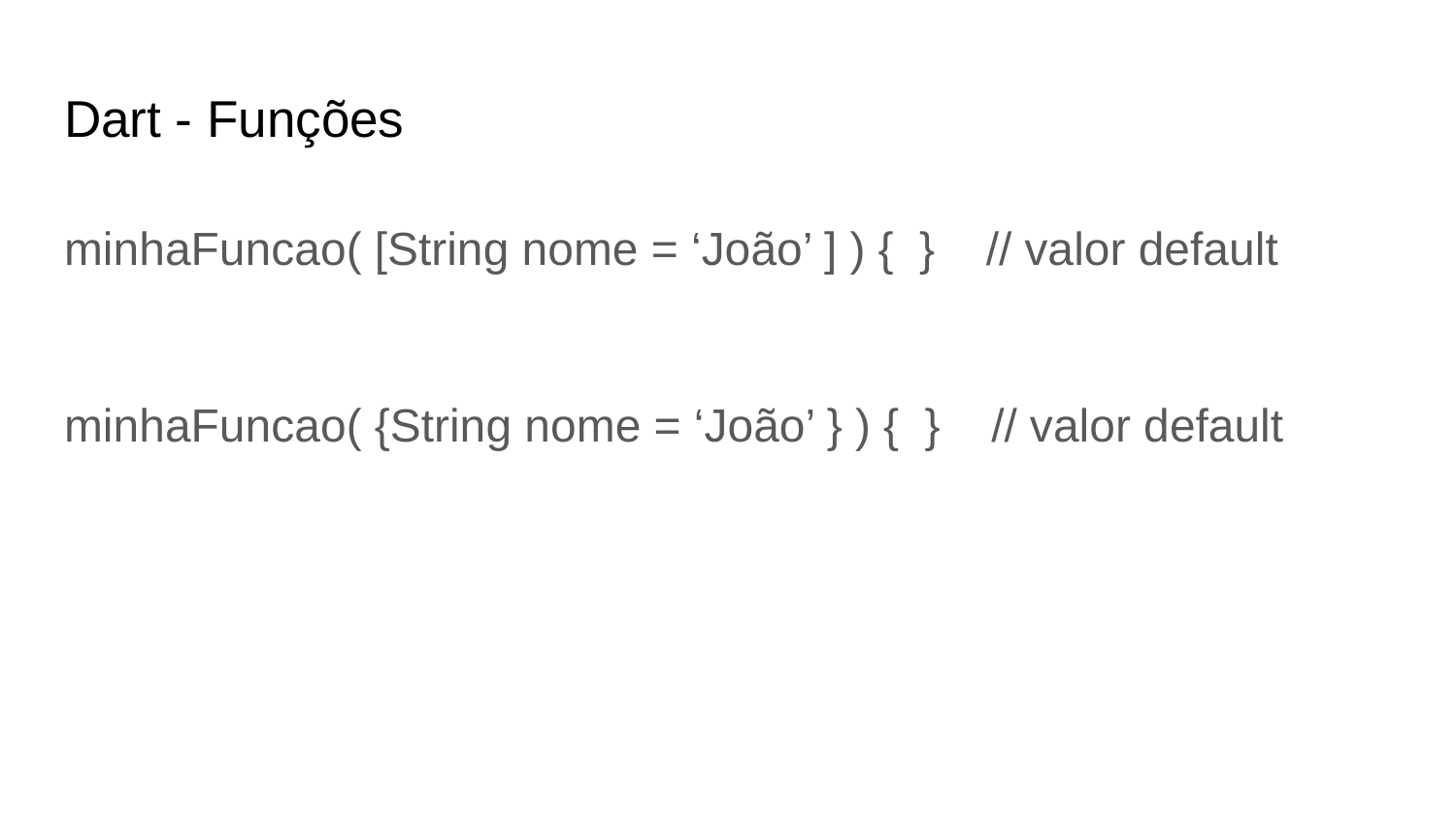

# Dart - Funções
minhaFuncao( [String nome = ‘João’ ] ) {  }    // valor default

minhaFuncao( {String nome = ‘João’ } ) {  }    // valor default